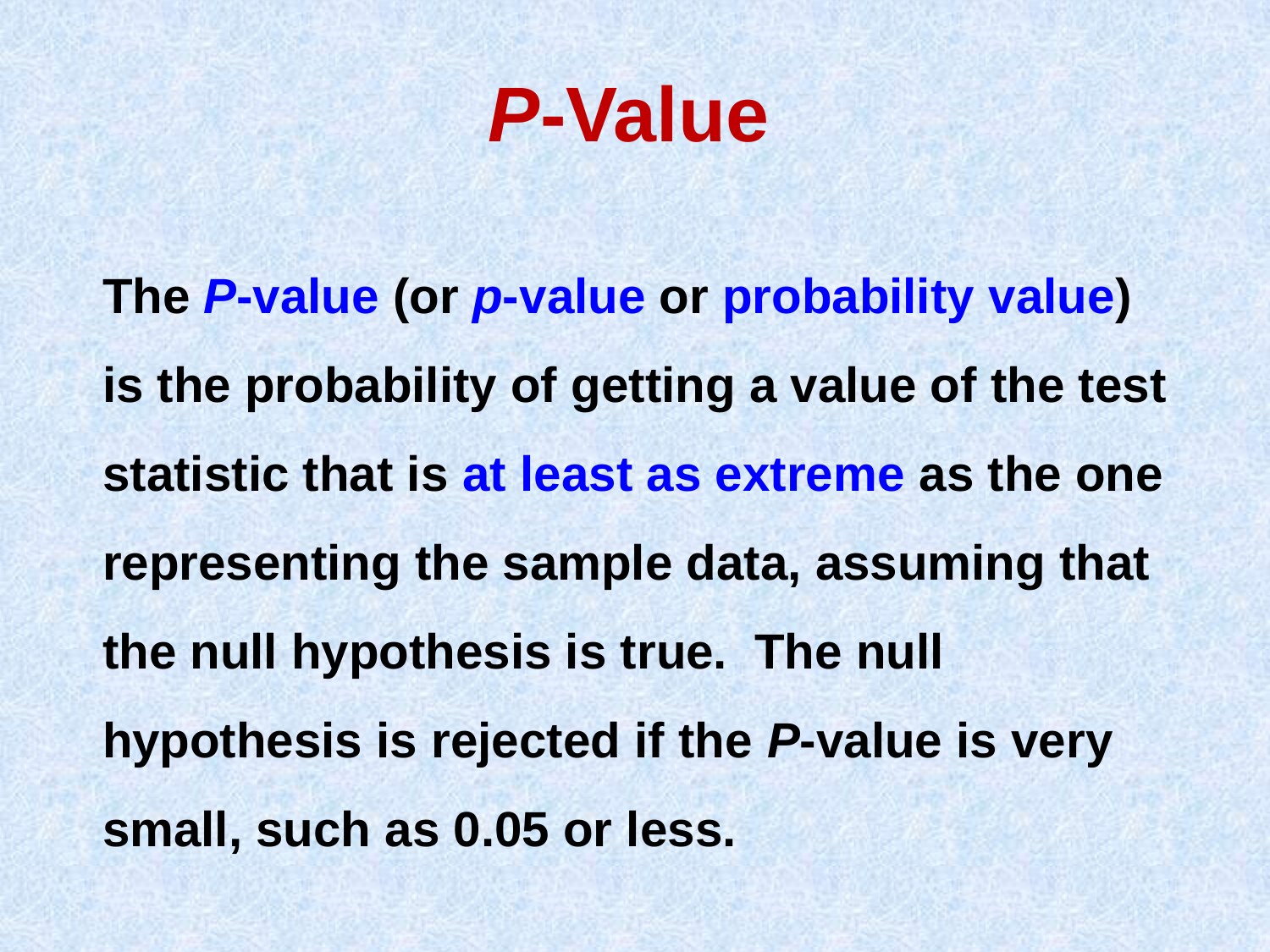

# P-Value
The P-value (or p-value or probability value) is the probability of getting a value of the test statistic that is at least as extreme as the one representing the sample data, assuming that the null hypothesis is true.  The null hypothesis is rejected if the P-value is very small, such as 0.05 or less.